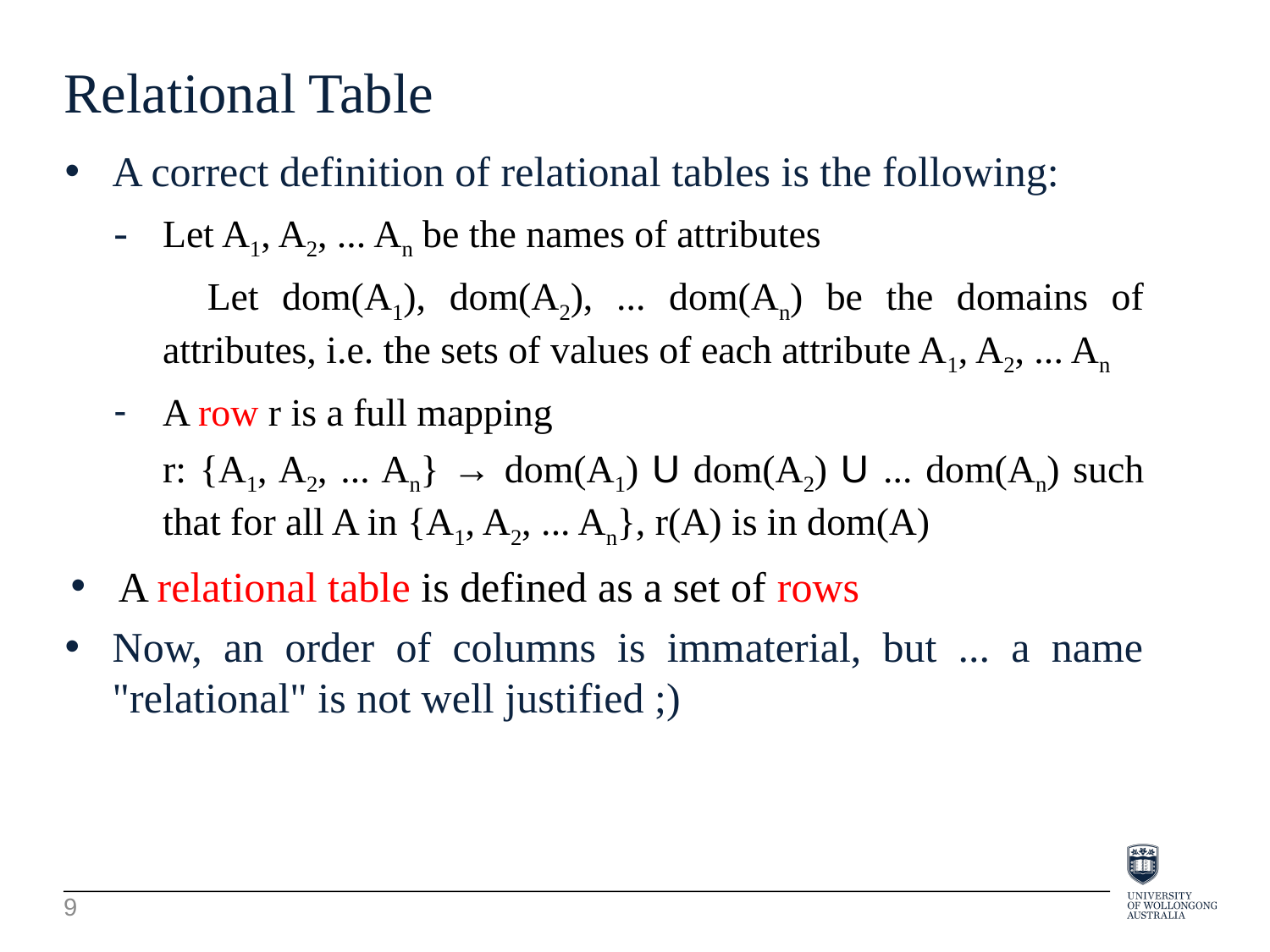

Relational Table
A correct definition of relational tables is the following:
-	Let A1, A2, ... An be the names of attributes
    Let dom(A1), dom(A2), ... dom(An) be the domains of attributes, i.e. the sets of values of each attribute A1, A2, ... An
A row r is a full mapping
r: {A1, A2, ... An} → dom(A1) U dom(A2) U ... dom(An) such that for all A in {A1, A2, ... An}, r(A) is in dom(A)
A relational table is defined as a set of rows
Now, an order of columns is immaterial, but ... a name "relational" is not well justified ;)

9